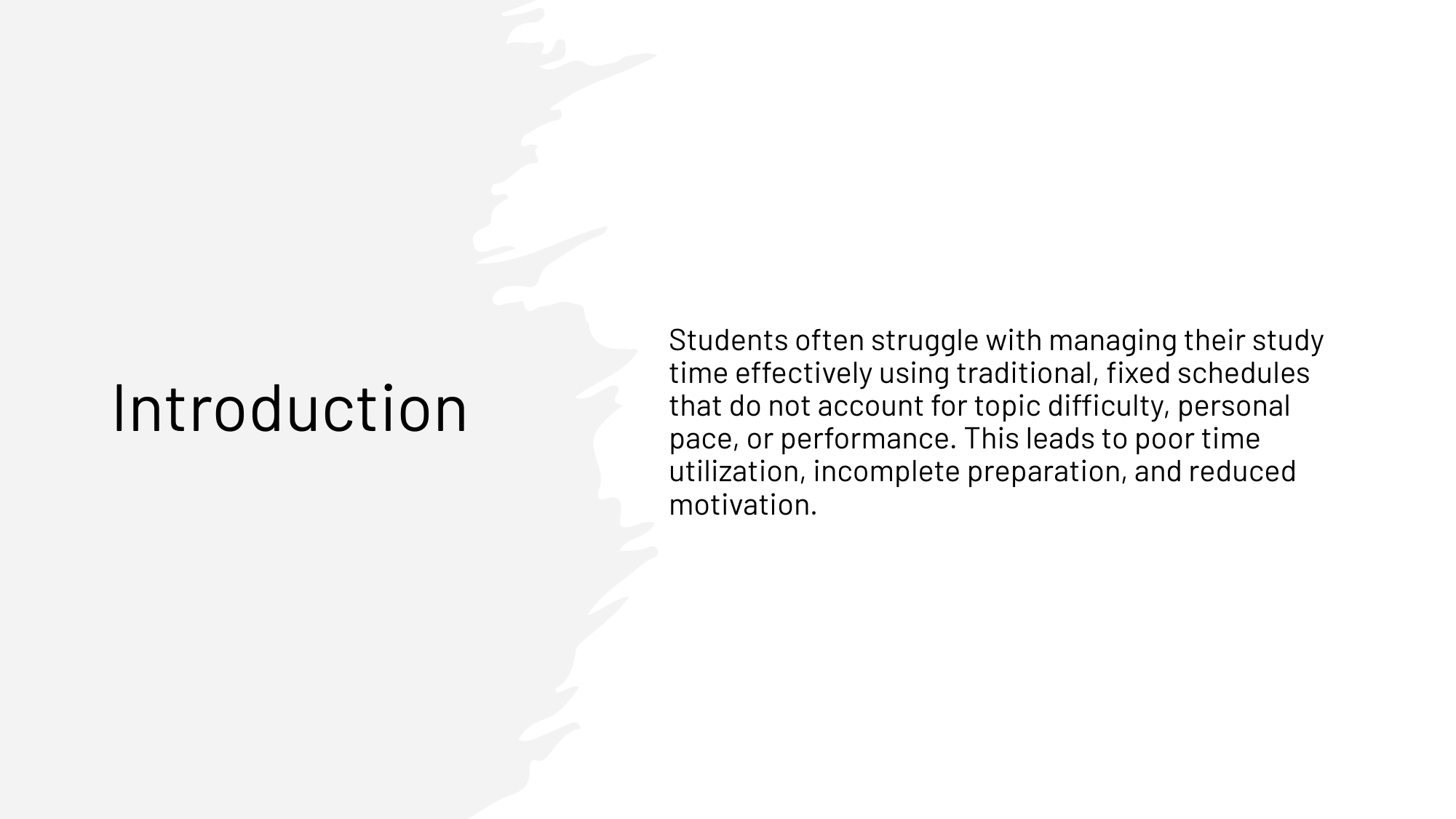

Students often struggle with managing their study time effectively using traditional, fixed schedules that do not account for topic difficulty, personal pace, or performance. This leads to poor time utilization, incomplete preparation, and reduced motivation.
# Introduction